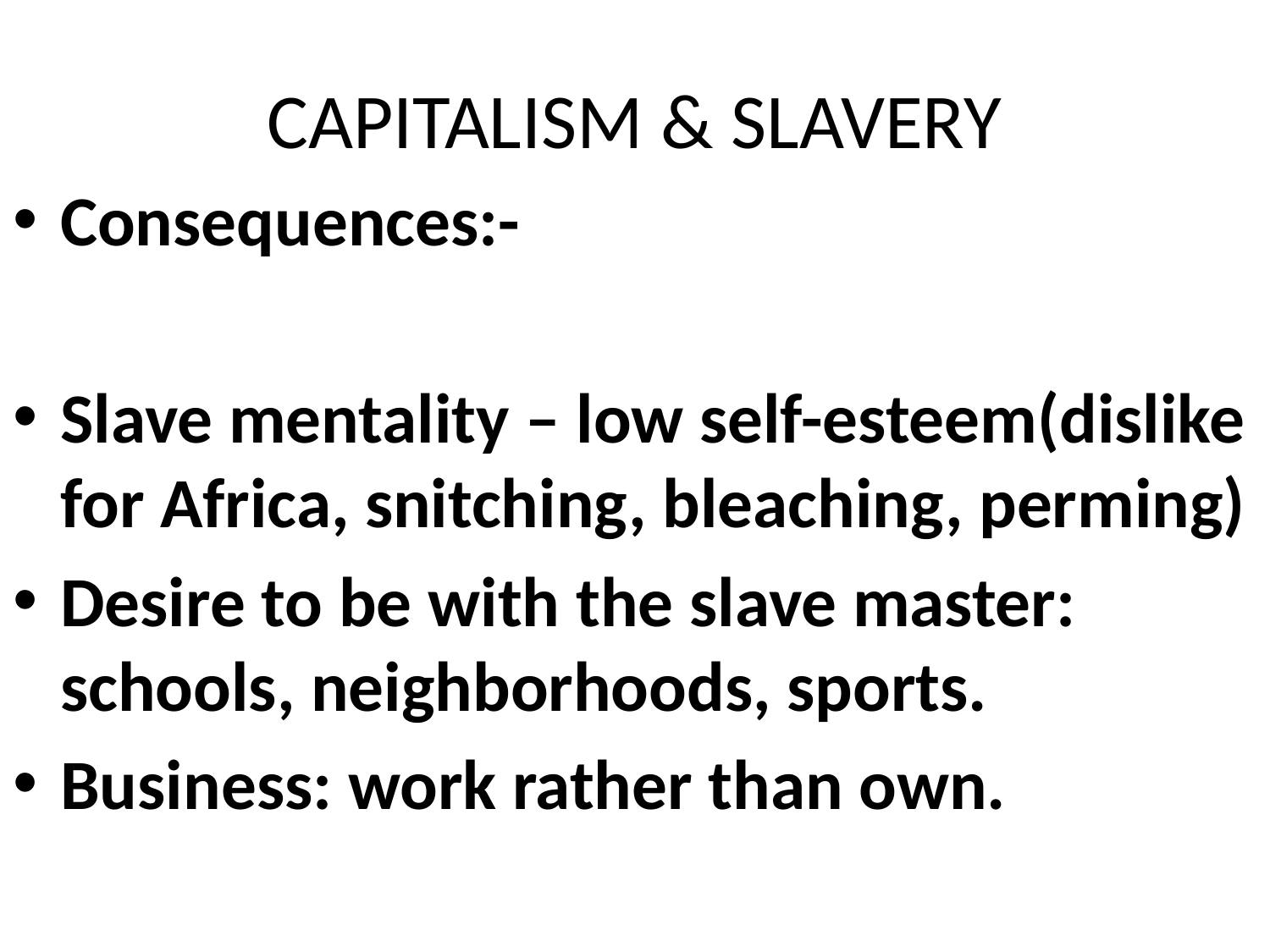

# CAPITALISM & SLAVERY
Consequences:-

Slave mentality – low self-esteem(dislike for Africa, snitching, bleaching, perming)
Desire to be with the slave master: schools, neighborhoods, sports.
Business: work rather than own.